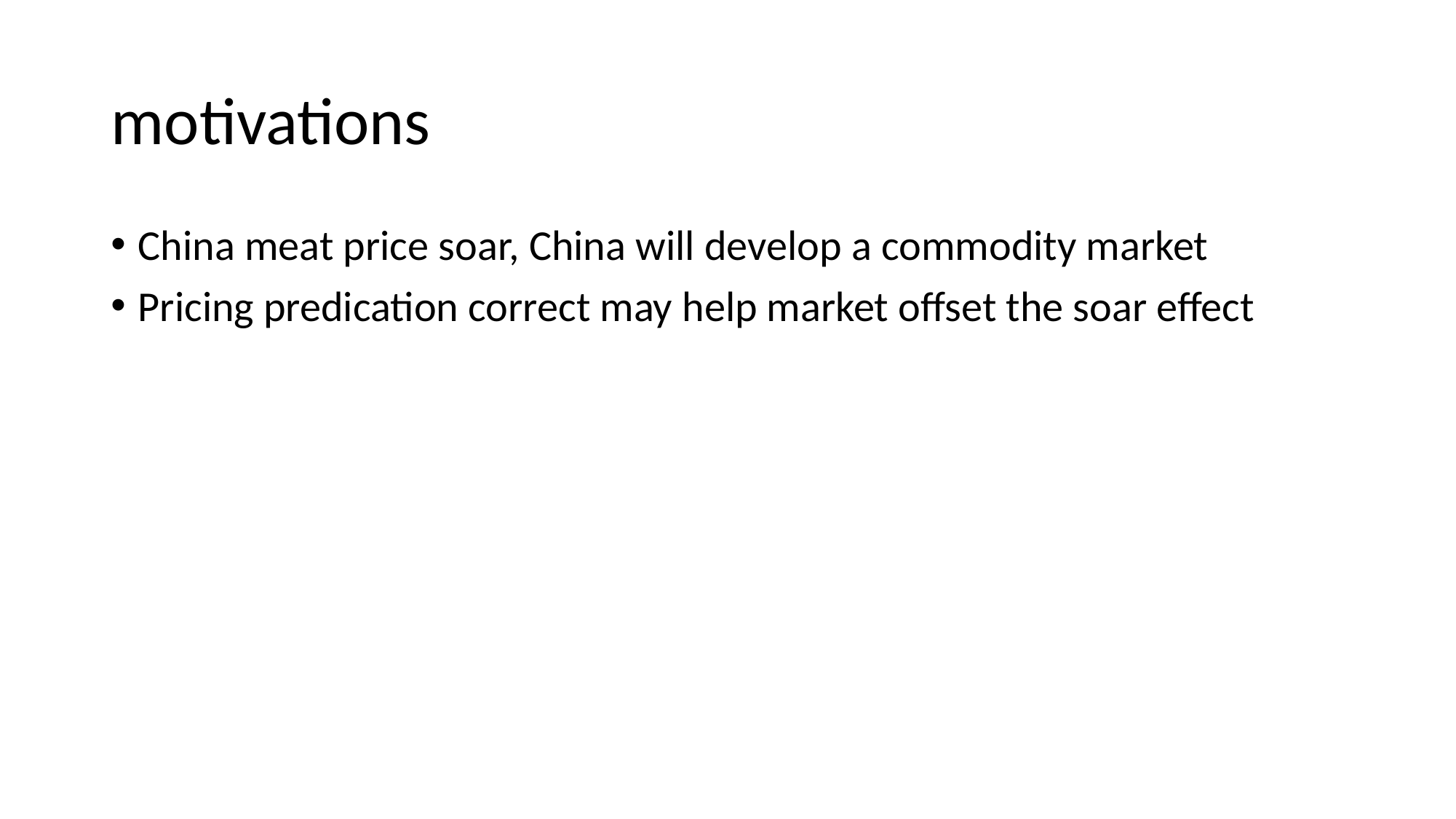

# motivations
China meat price soar, China will develop a commodity market
Pricing predication correct may help market offset the soar effect